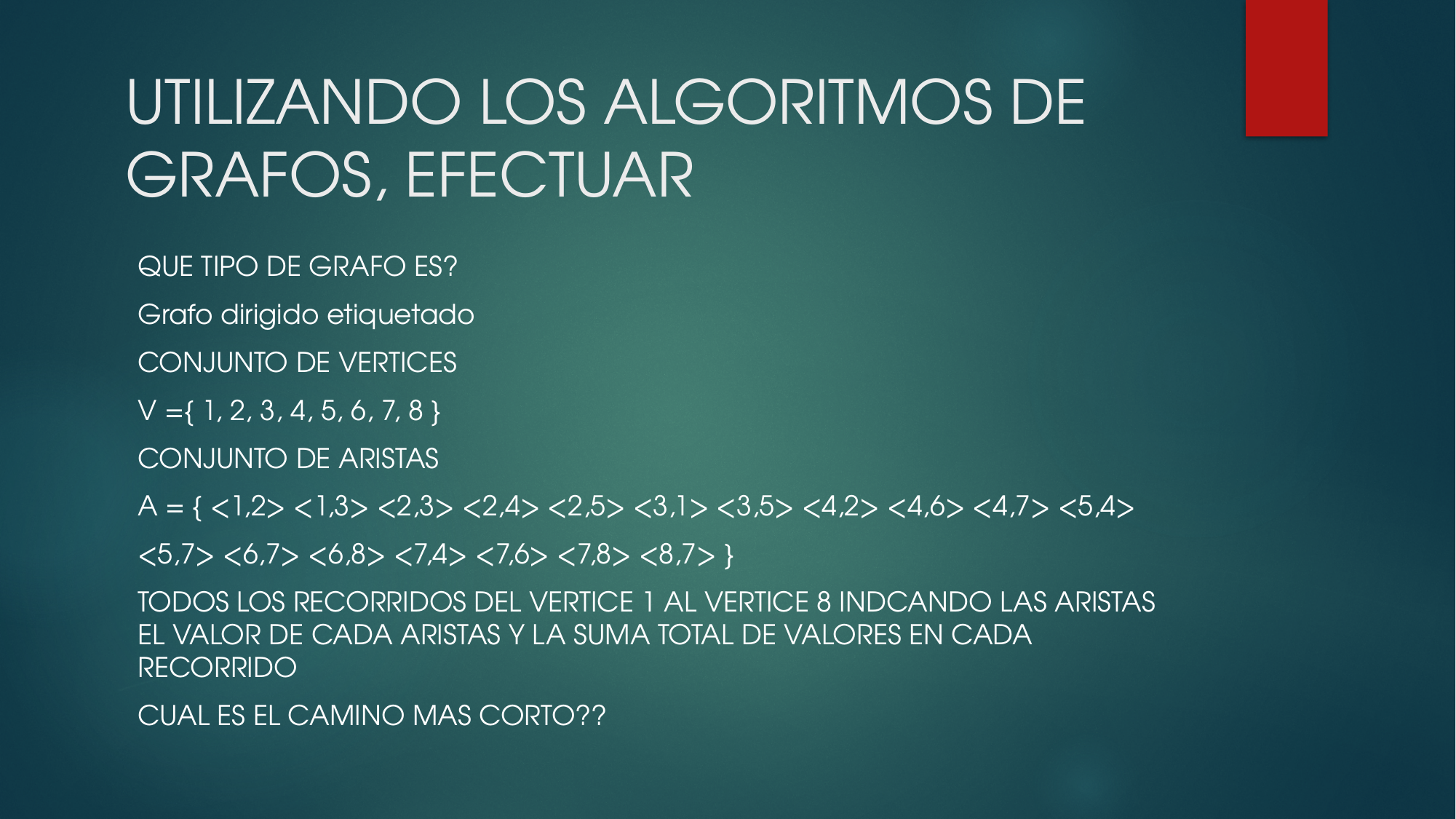

# UTILIZANDO LOS ALGORITMOS DE GRAFOS, EFECTUAR
QUE TIPO DE GRAFO ES?
Grafo dirigido etiquetado
CONJUNTO DE VERTICES
V ={ 1, 2, 3, 4, 5, 6, 7, 8 }
CONJUNTO DE ARISTAS
A = { <1,2> <1,3> <2,3> <2,4> <2,5> <3,1> <3,5> <4,2> <4,6> <4,7> <5,4>
<5,7> <6,7> <6,8> <7,4> <7,6> <7,8> <8,7> }
TODOS LOS RECORRIDOS DEL VERTICE 1 AL VERTICE 8 INDCANDO LAS ARISTAS EL VALOR DE CADA ARISTAS Y LA SUMA TOTAL DE VALORES EN CADA RECORRIDO
CUAL ES EL CAMINO MAS CORTO??